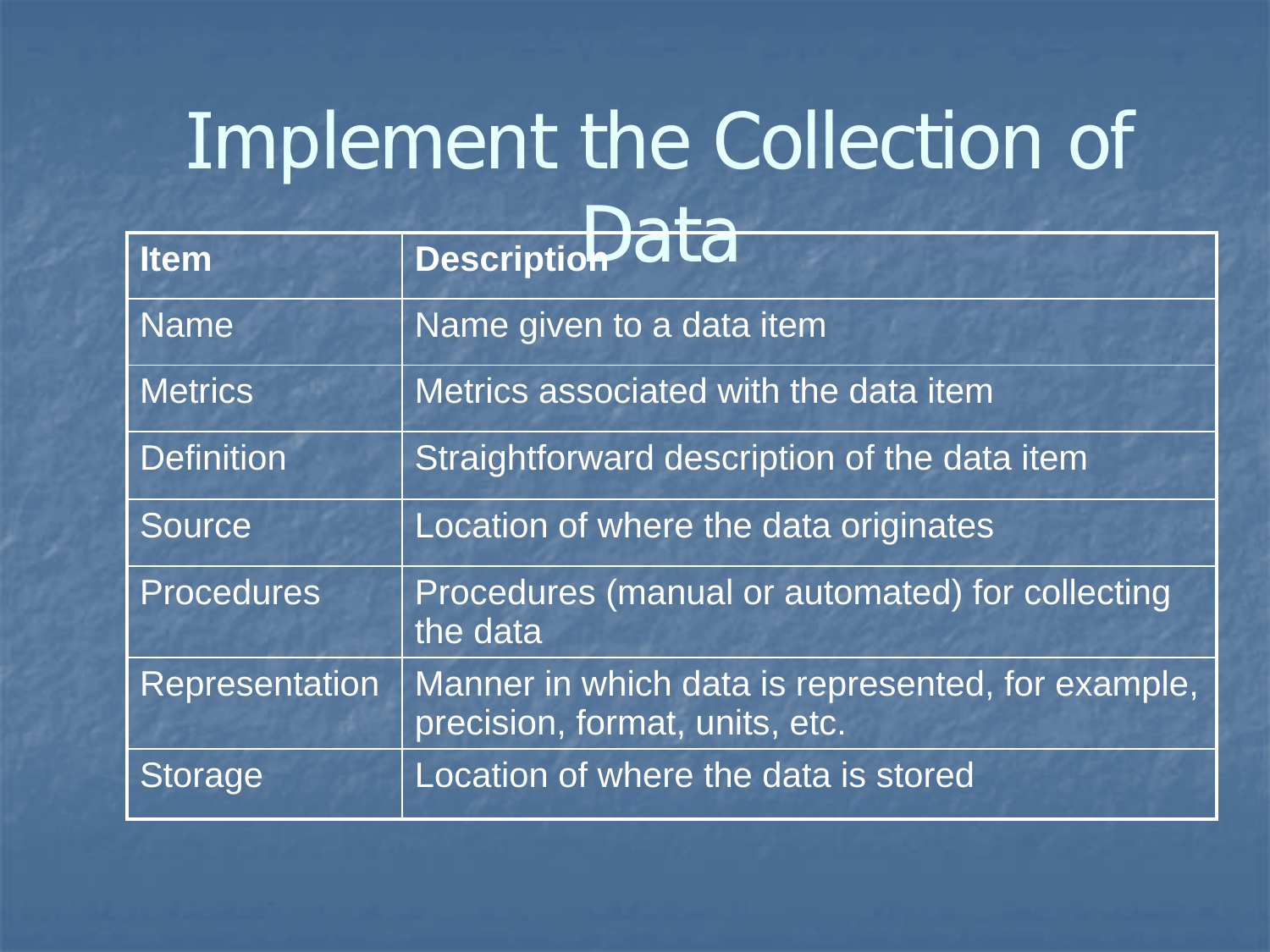

# Implement the Collection of Data
| Item | Description |
| --- | --- |
| Name | Name given to a data item |
| Metrics | Metrics associated with the data item |
| Definition | Straightforward description of the data item |
| Source | Location of where the data originates |
| Procedures | Procedures (manual or automated) for collecting the data |
| Representation | Manner in which data is represented, for example, precision, format, units, etc. |
| Storage | Location of where the data is stored |